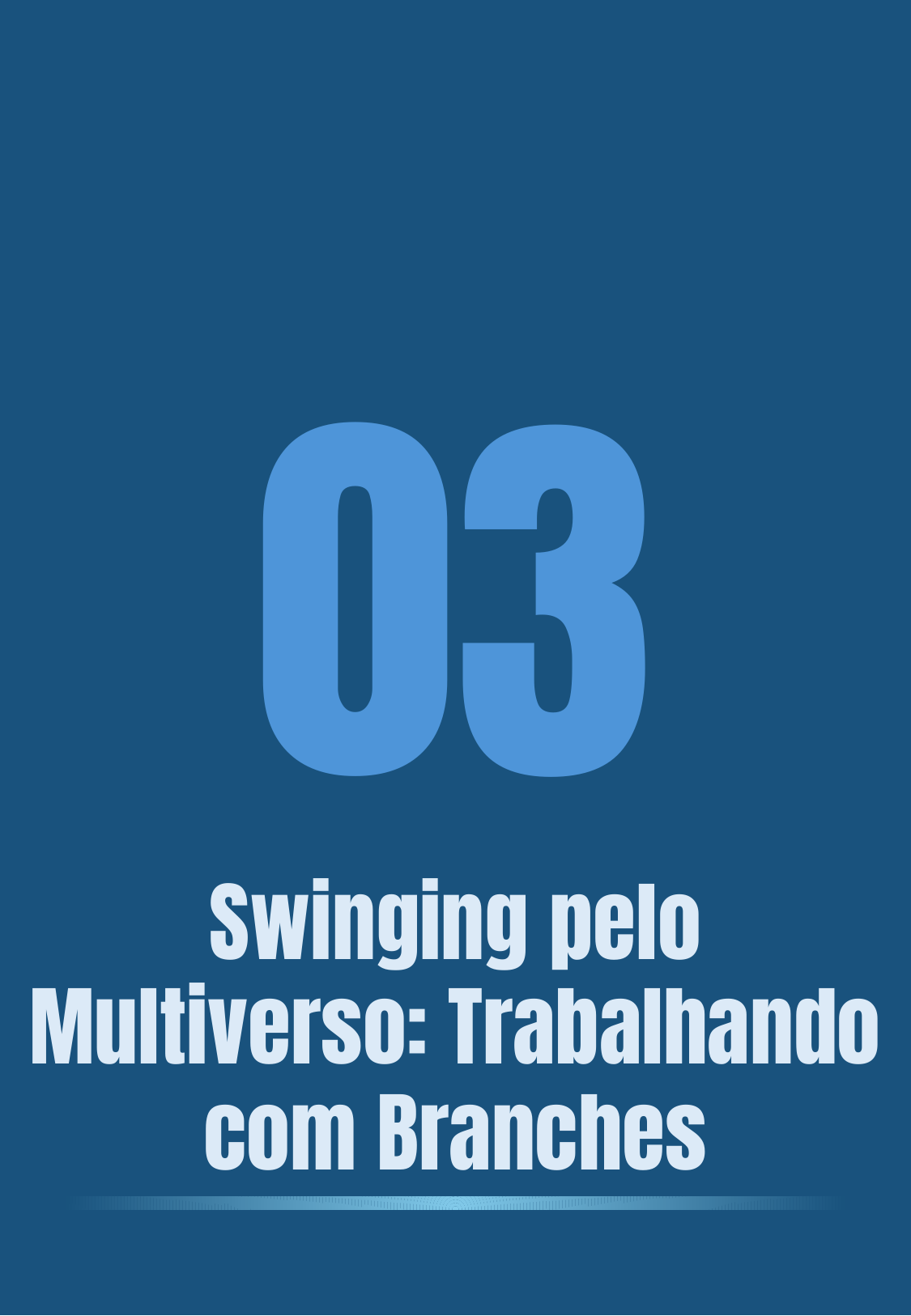

03
Swinging pelo Multiverso: Trabalhando com Branches

VERSIONANDO NO ARANHAVERSO - CARLOS CAVALHEIRO